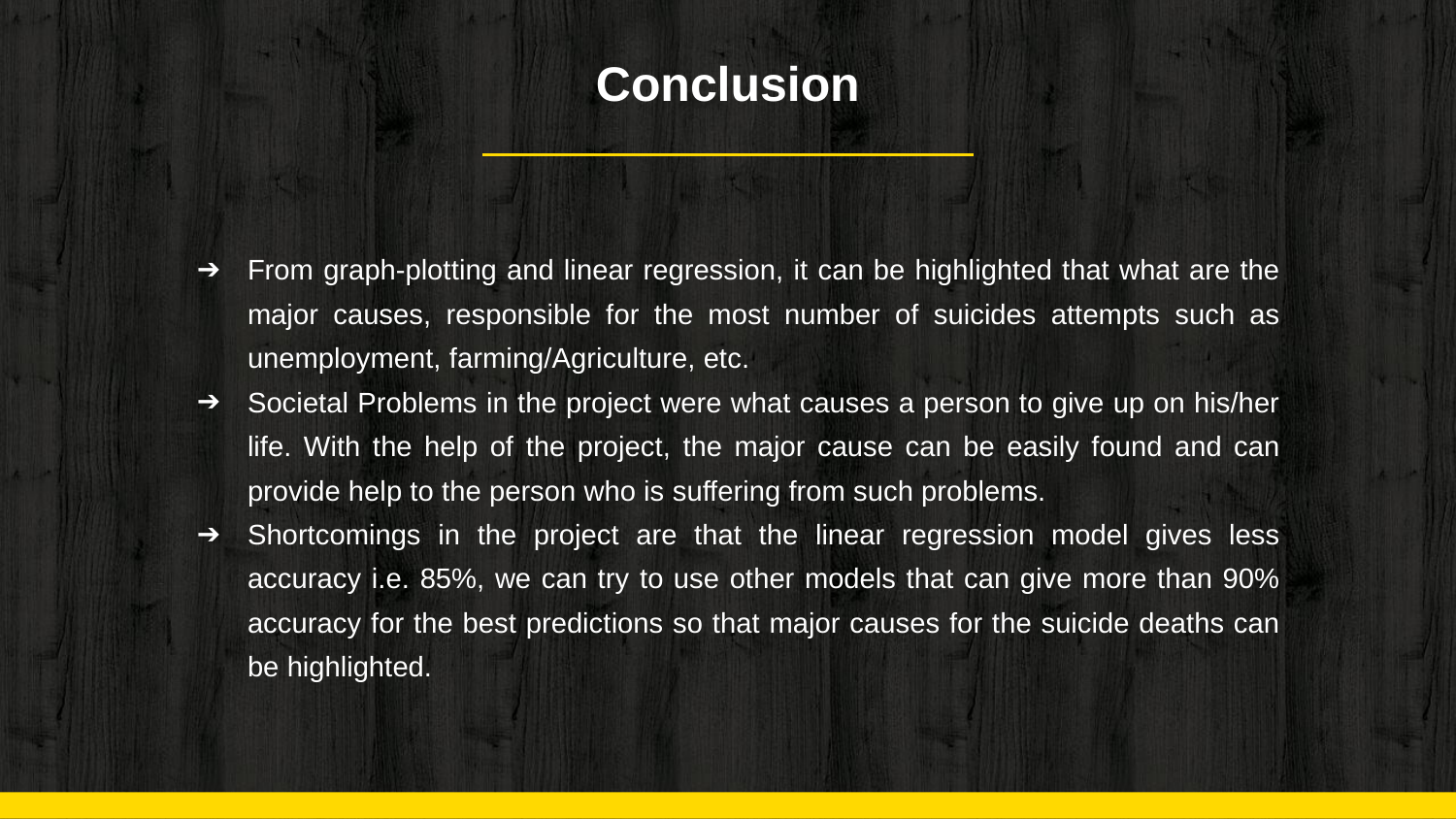

# Conclusion
From graph-plotting and linear regression, it can be highlighted that what are the major causes, responsible for the most number of suicides attempts such as unemployment, farming/Agriculture, etc.
Societal Problems in the project were what causes a person to give up on his/her life. With the help of the project, the major cause can be easily found and can provide help to the person who is suffering from such problems.
Shortcomings in the project are that the linear regression model gives less accuracy i.e. 85%, we can try to use other models that can give more than 90% accuracy for the best predictions so that major causes for the suicide deaths can be highlighted.